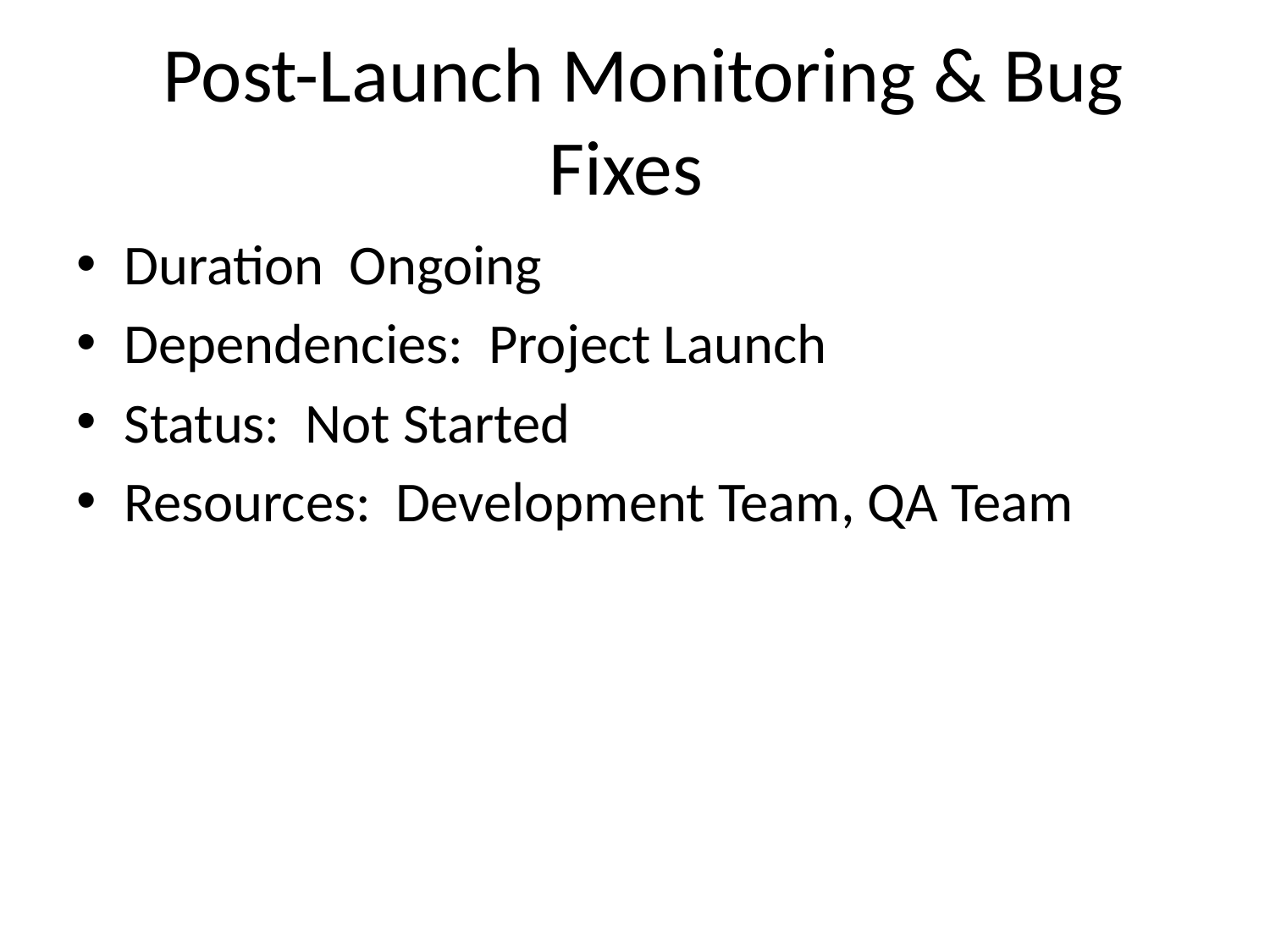

# Post-Launch Monitoring & Bug Fixes
Duration  Ongoing
Dependencies:  Project Launch
Status:  Not Started
Resources:  Development Team, QA Team